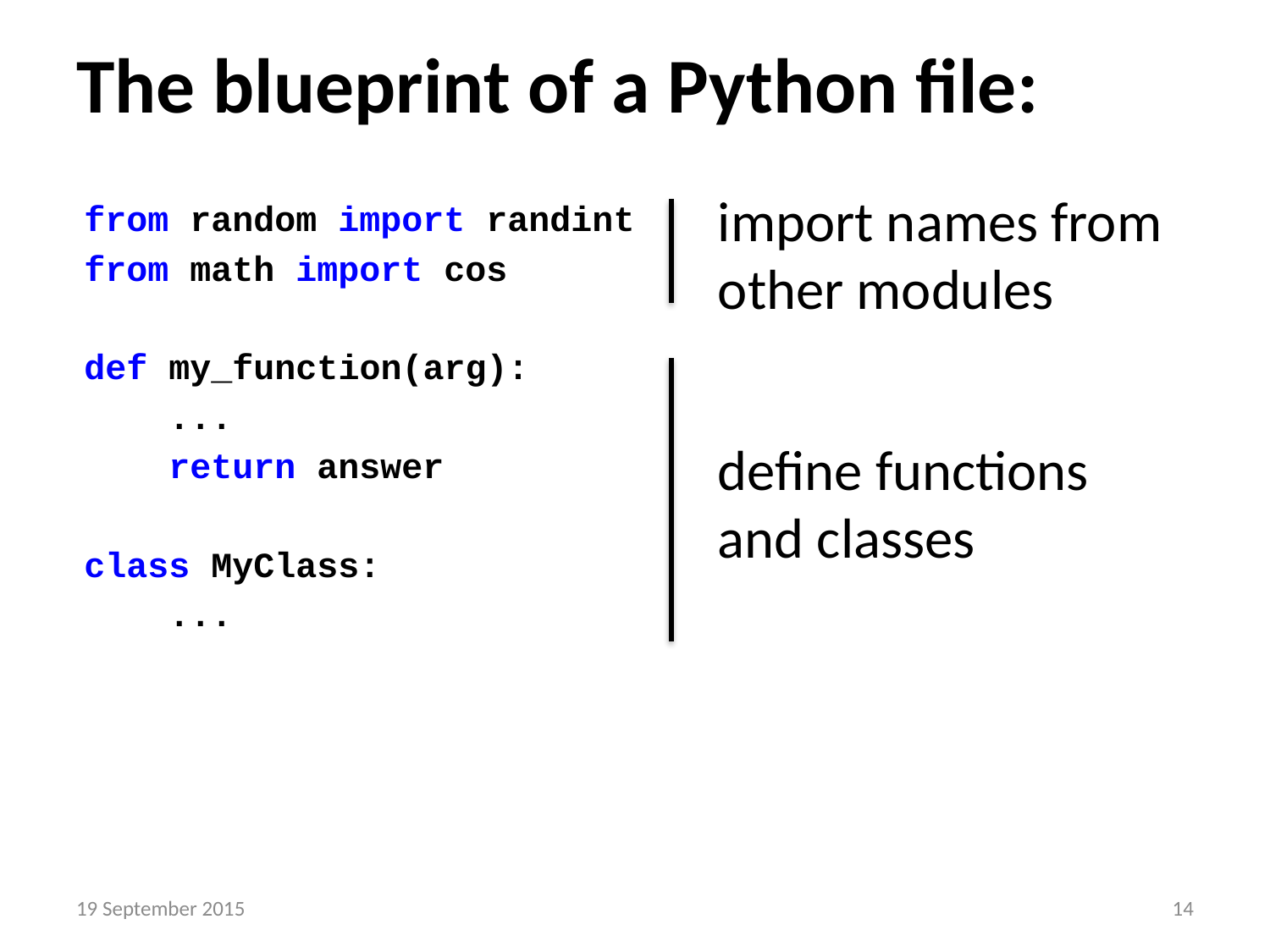

# The blueprint of a Python file:

from random import randint
from math import cos

def my_function(arg):
    ...
    return answer

class MyClass:
    ...
import names from other modules
define functions and classes
19 September 2015
14